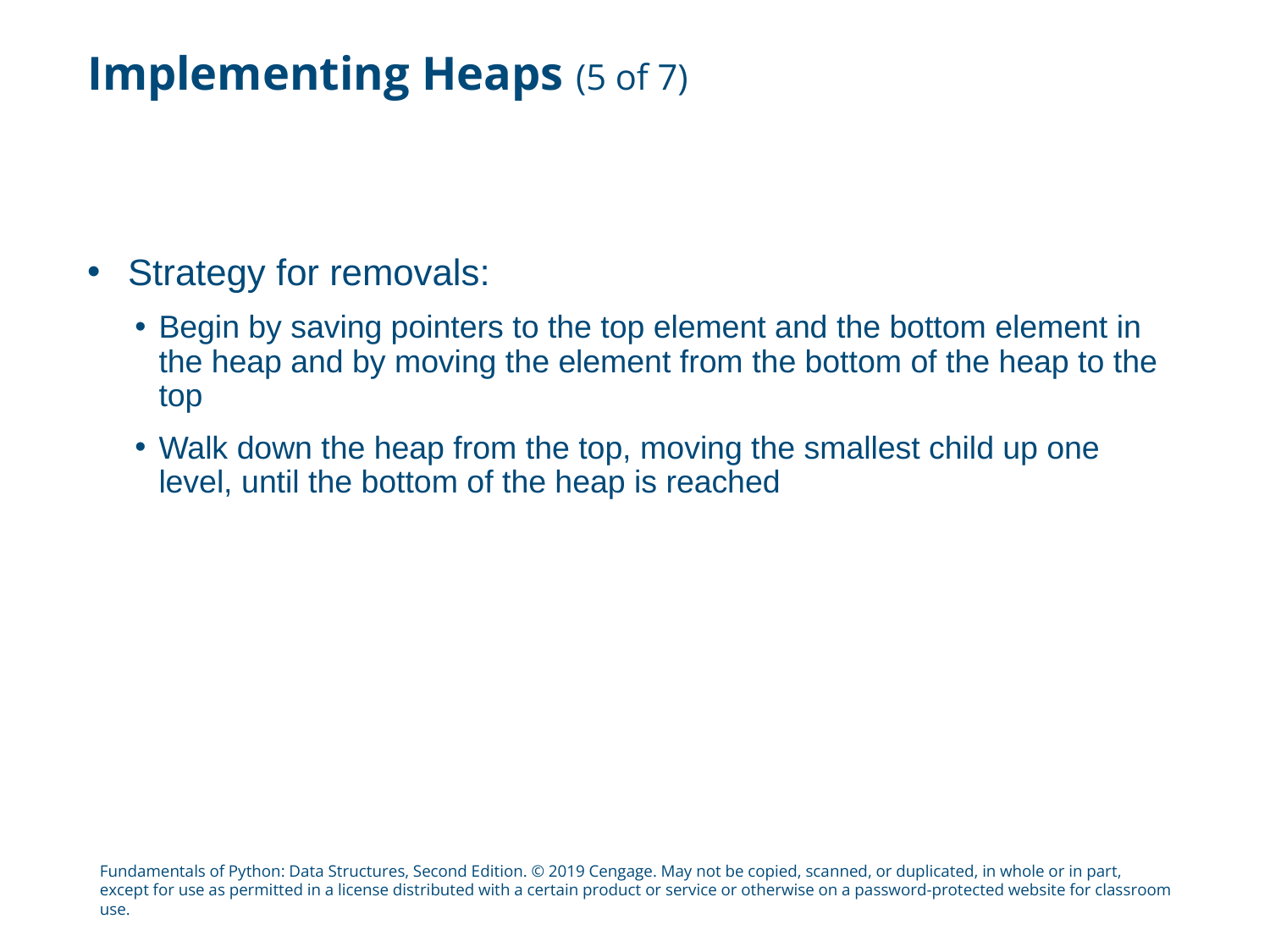

# Implementing Heaps (5 of 7)
Strategy for removals:
Begin by saving pointers to the top element and the bottom element in the heap and by moving the element from the bottom of the heap to the top
Walk down the heap from the top, moving the smallest child up one level, until the bottom of the heap is reached
Fundamentals of Python: Data Structures, Second Edition. © 2019 Cengage. May not be copied, scanned, or duplicated, in whole or in part, except for use as permitted in a license distributed with a certain product or service or otherwise on a password-protected website for classroom use.